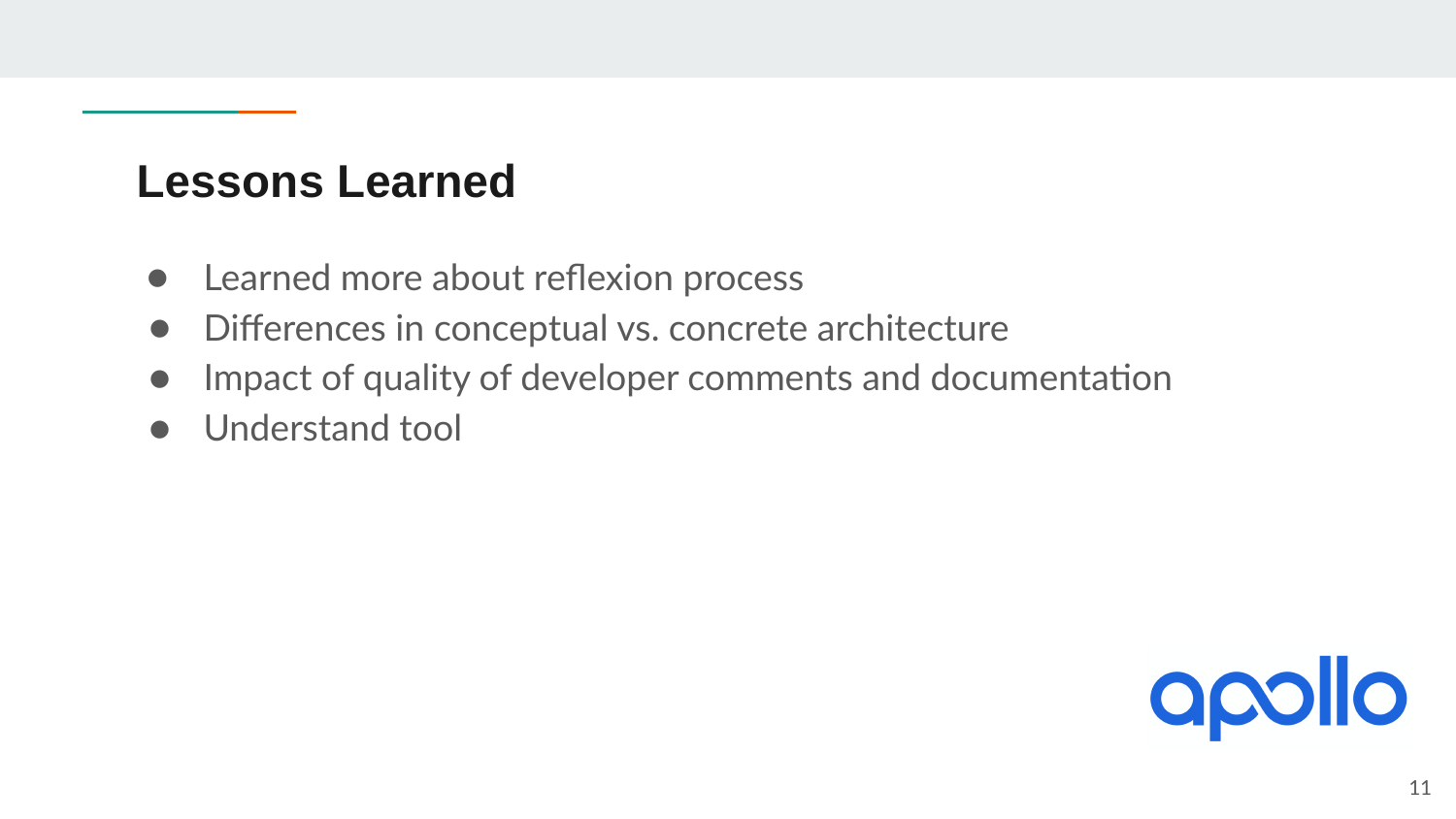

# Lessons Learned
Learned more about reflexion process
Differences in conceptual vs. concrete architecture
Impact of quality of developer comments and documentation
Understand tool
11